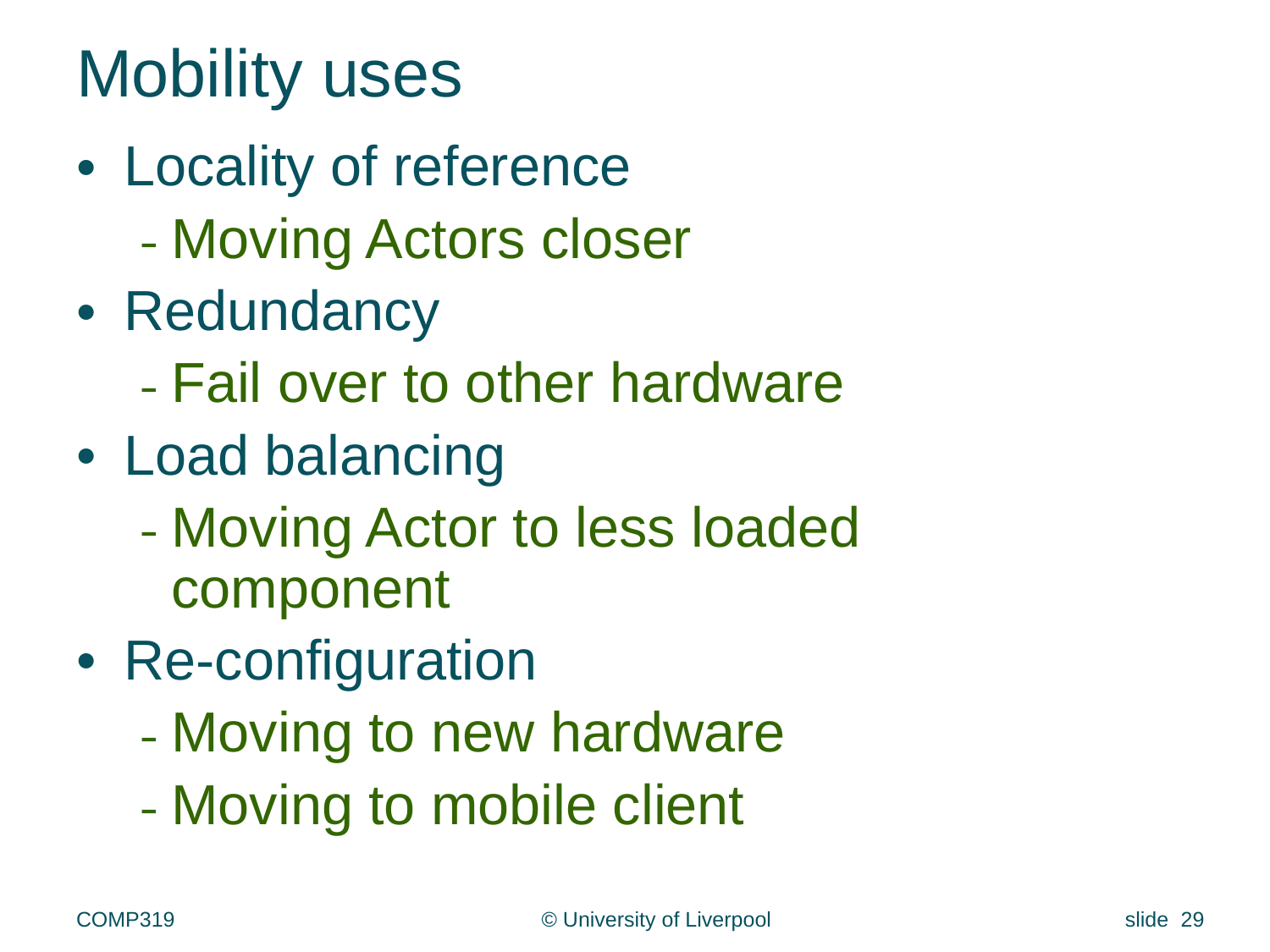

# Mobility uses
Locality of reference
Moving Actors closer
Redundancy
Fail over to other hardware
Load balancing
Moving Actor to less loaded component
Re-configuration
Moving to new hardware
Moving to mobile client
COMP319
© University of Liverpool
slide  29